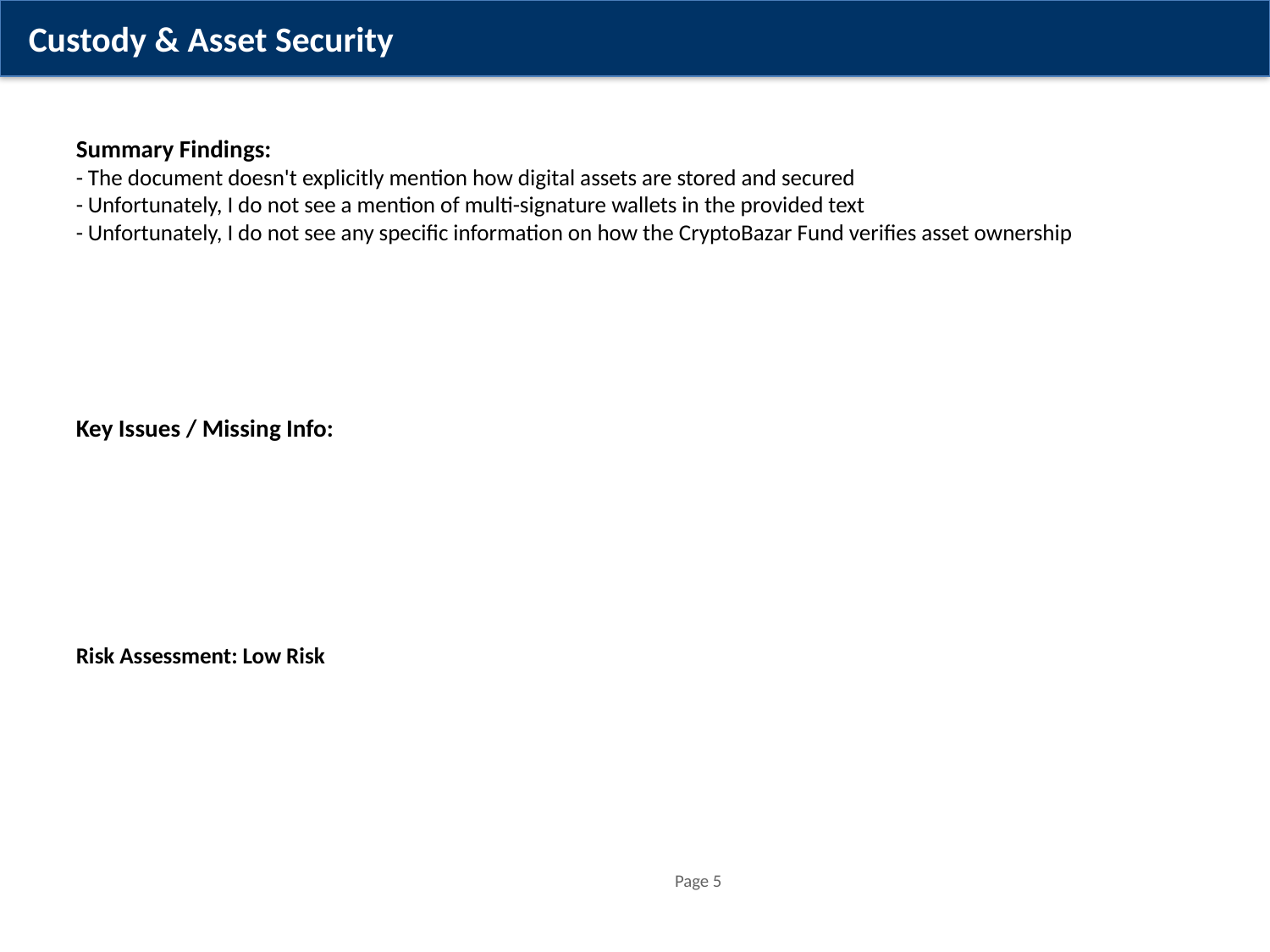

Custody & Asset Security
Summary Findings:
- The document doesn't explicitly mention how digital assets are stored and secured
- Unfortunately, I do not see a mention of multi-signature wallets in the provided text
- Unfortunately, I do not see any specific information on how the CryptoBazar Fund verifies asset ownership
Key Issues / Missing Info:
Risk Assessment: Low Risk
Page 5